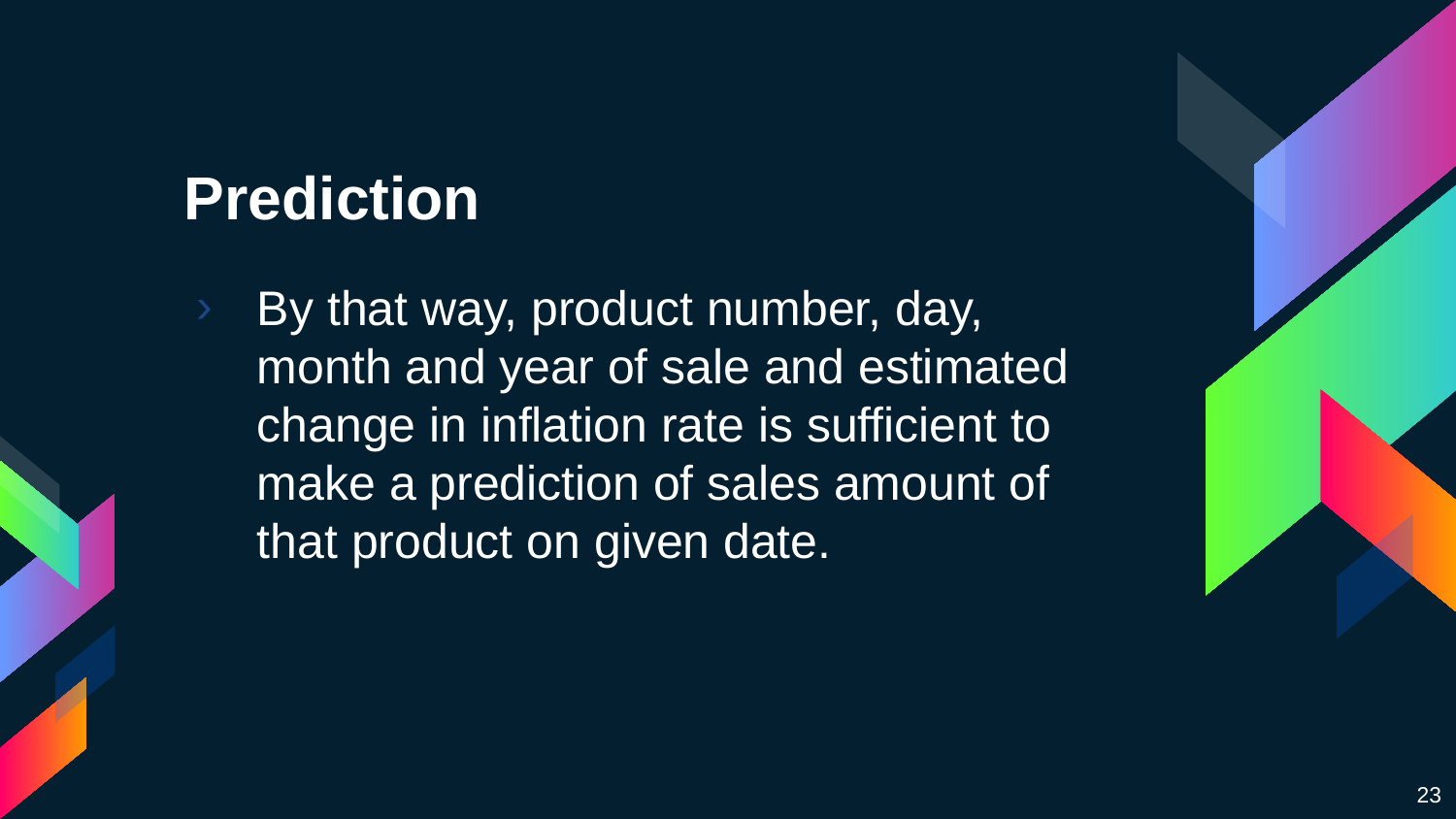

# Prediction
By that way, product number, day, month and year of sale and estimated change in inflation rate is sufficient to make a prediction of sales amount of that product on given date.
23